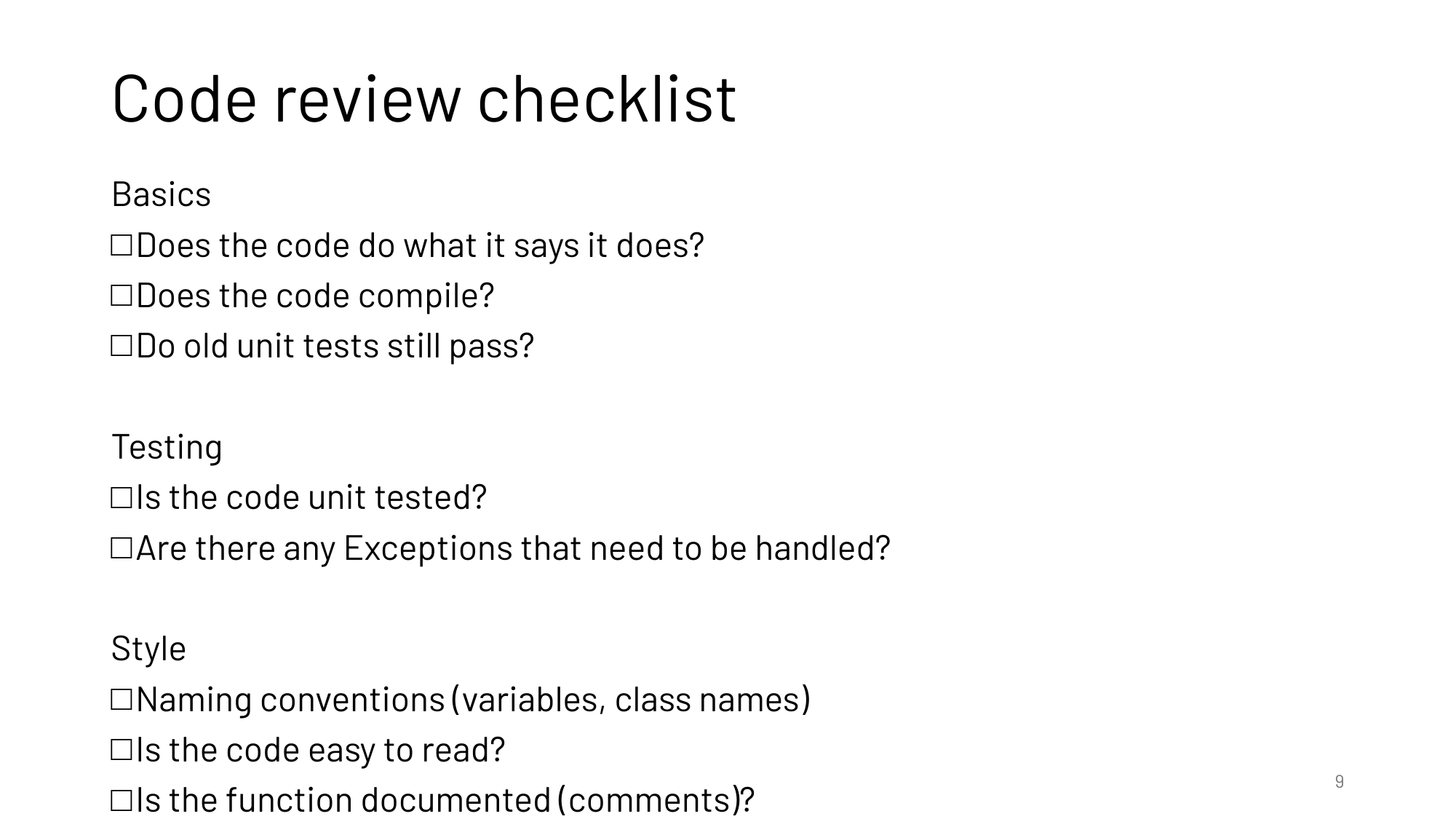

# Code review checklist

Basics
Does the code do what it says it does?
Does the code compile?
Do old unit tests still pass?

Testing
Is the code unit tested?
Are there any Exceptions that need to be handled?

Style
Naming conventions (variables, class names)
Is the code easy to read?
Is the function documented (comments)?

9